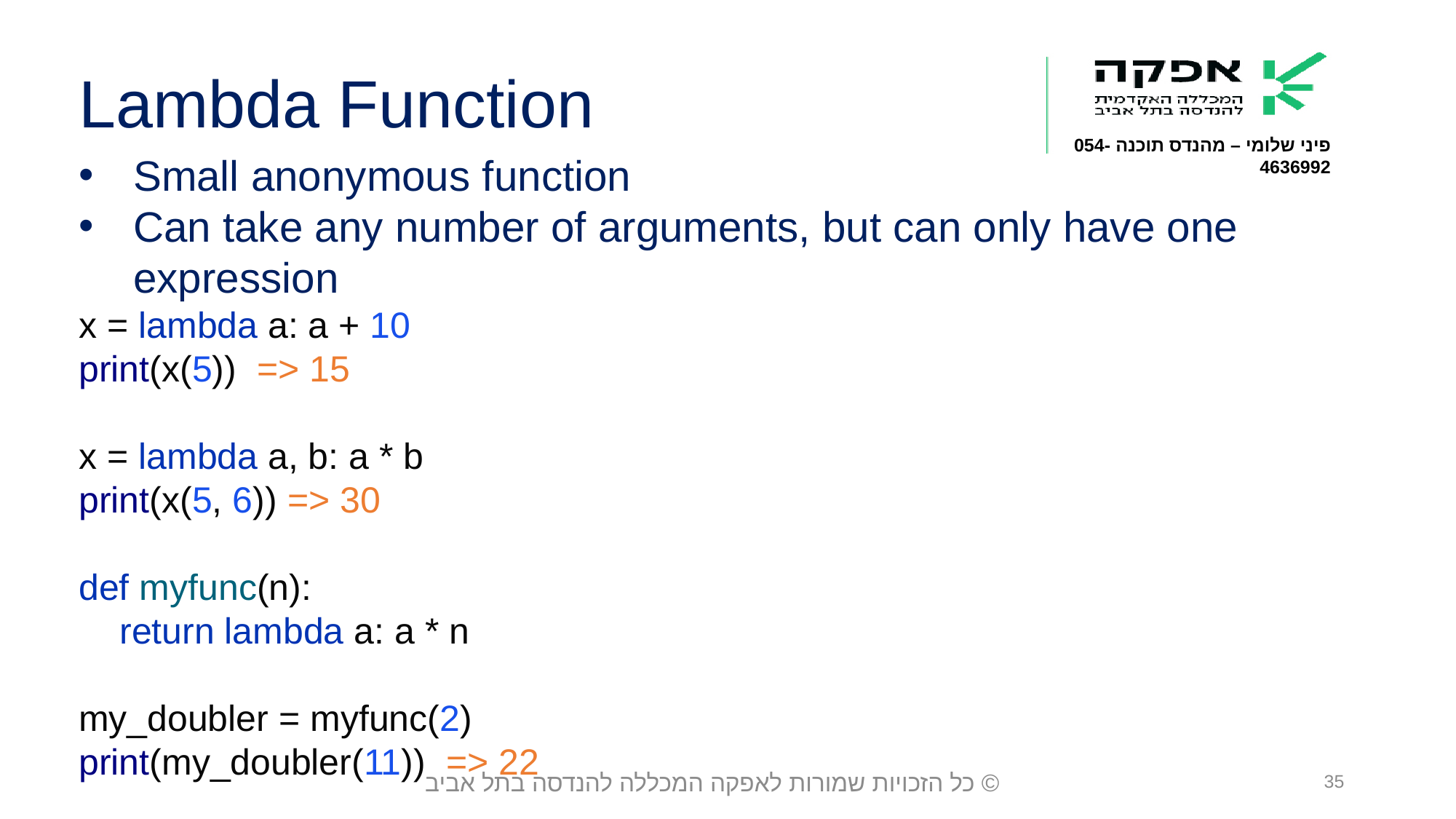

Lambda Function
Small anonymous function
Can take any number of arguments, but can only have one expression
x = lambda a: a + 10
print(x(5))  => 15
x = lambda a, b: a * b
print(x(5, 6)) => 30
def myfunc(n):
    return lambda a: a * n
my_doubler = myfunc(2)
print(my_doubler(11))  => 22

© כל הזכויות שמורות לאפקה המכללה להנדסה בתל אביב
35